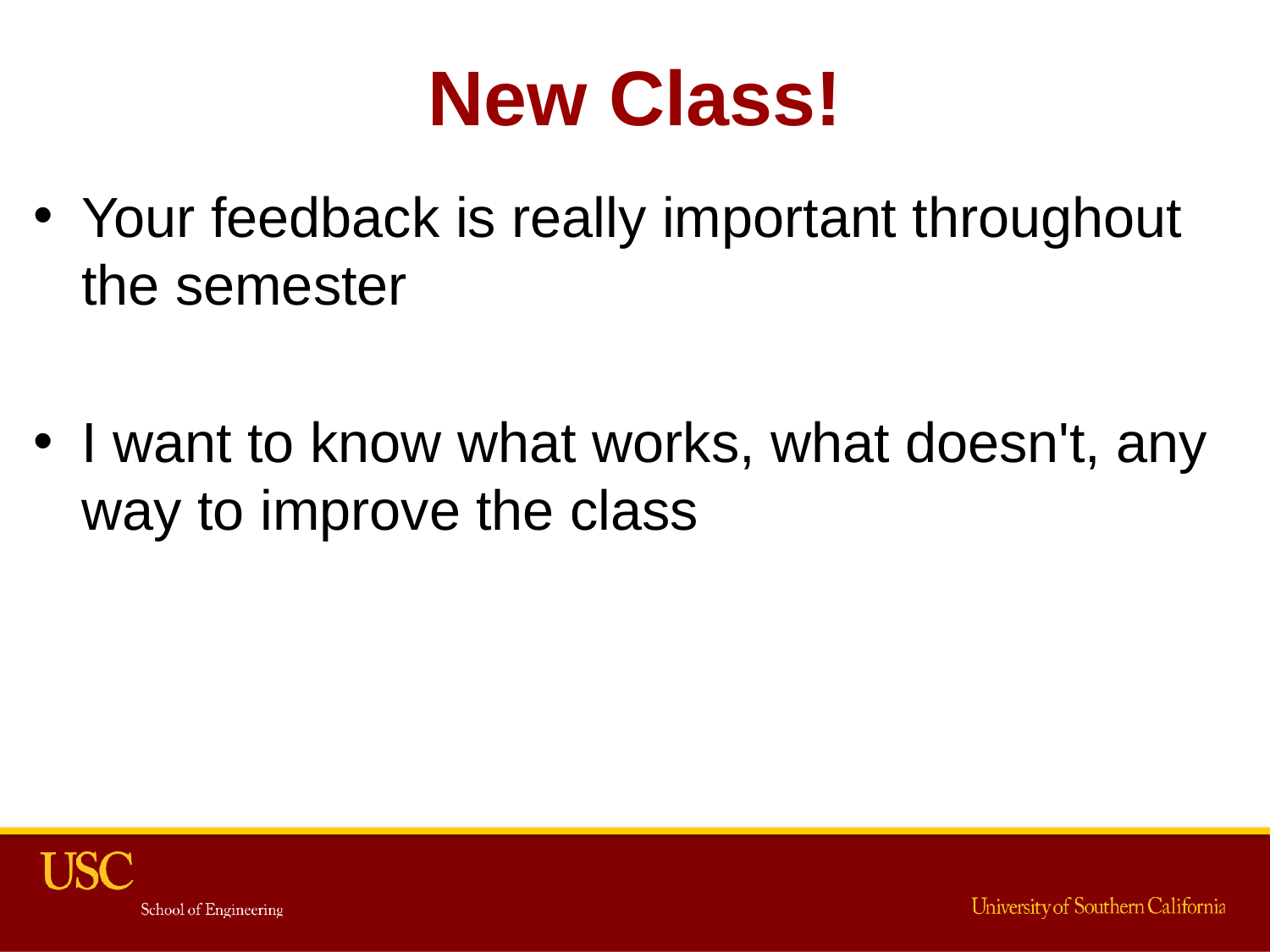

# New Class!
Your feedback is really important throughout the semester

I want to know what works, what doesn't, any way to improve the class